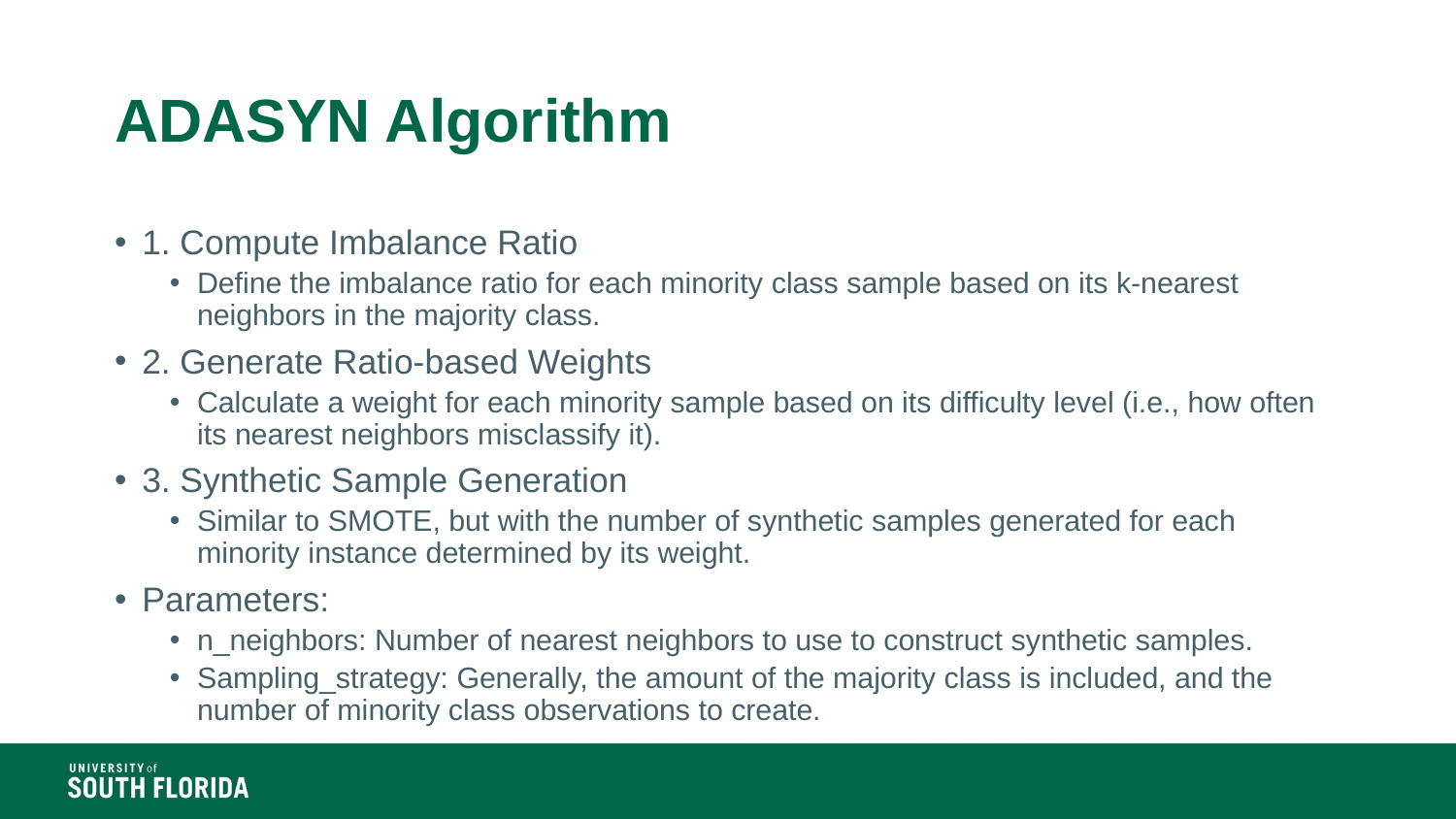

# ADASYN Algorithm
1. Compute Imbalance Ratio
Define the imbalance ratio for each minority class sample based on its k-nearest neighbors in the majority class.
2. Generate Ratio-based Weights
Calculate a weight for each minority sample based on its difficulty level (i.e., how often its nearest neighbors misclassify it).
3. Synthetic Sample Generation
Similar to SMOTE, but with the number of synthetic samples generated for each minority instance determined by its weight.
Parameters:
n_neighbors: Number of nearest neighbors to use to construct synthetic samples.
Sampling_strategy: Generally, the amount of the majority class is included, and the number of minority class observations to create.